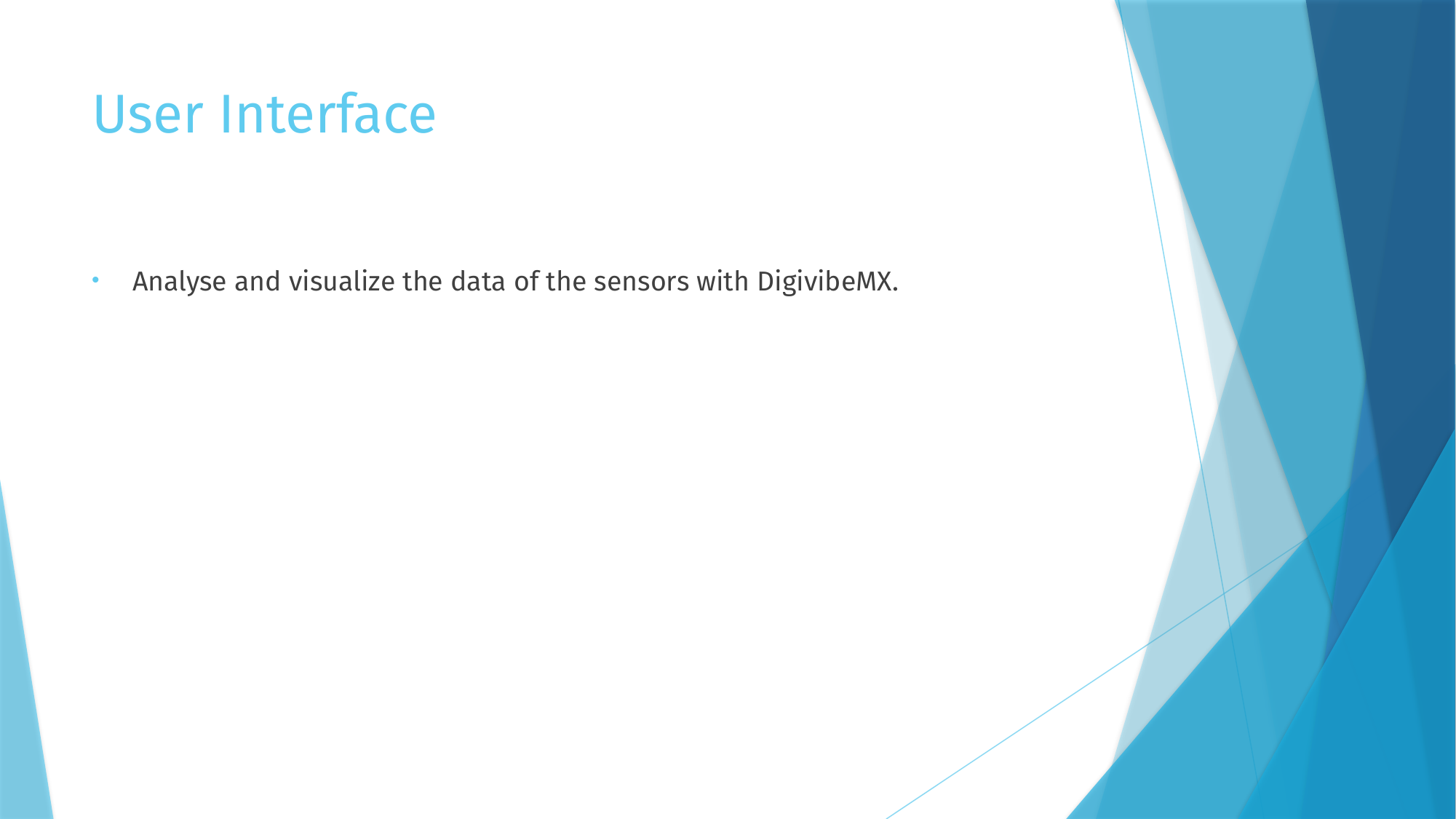

# User Interface
Analyse and visualize the data of the sensors with DigivibeMX.